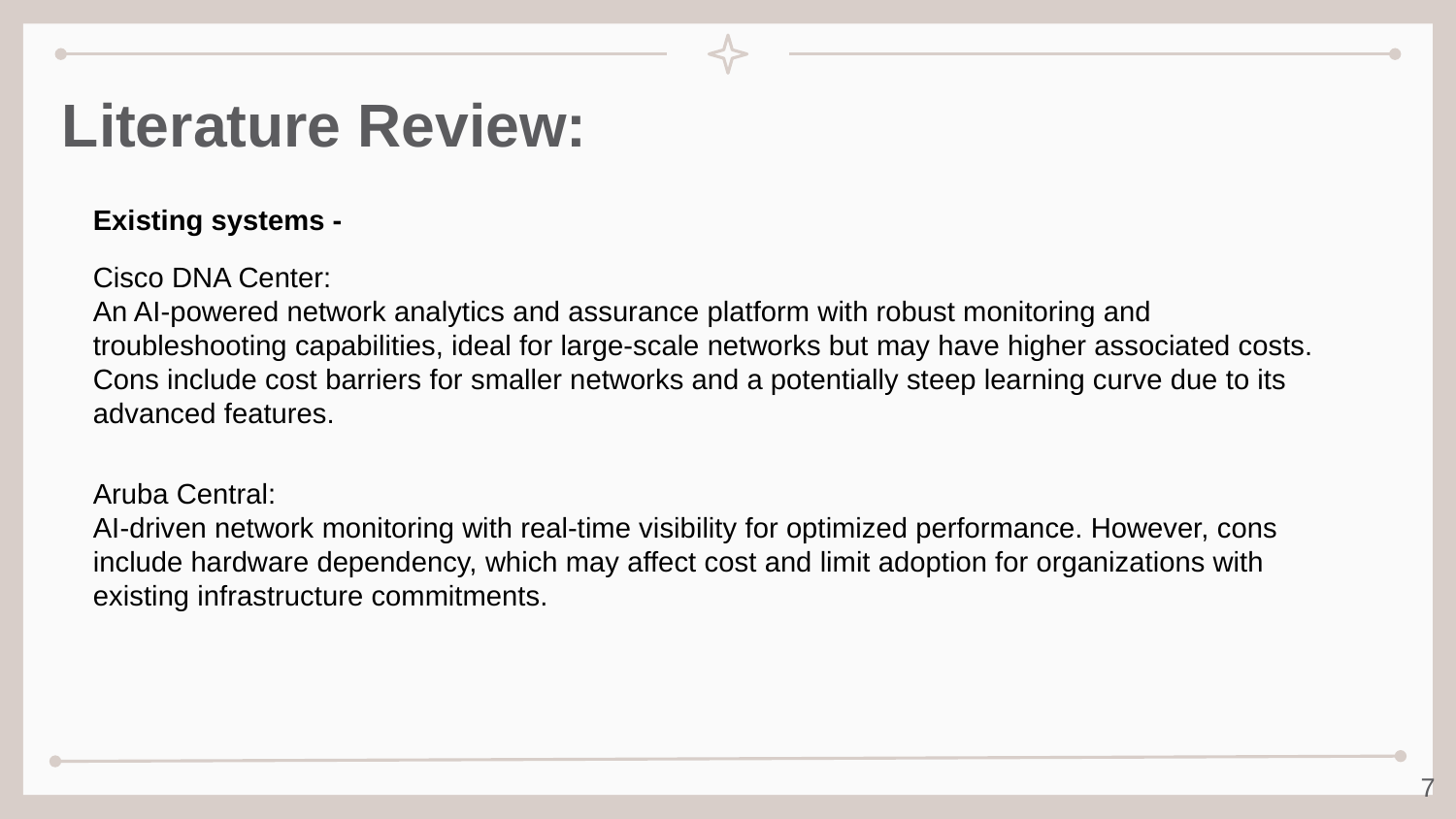

Literature Review:
Existing systems -
Cisco DNA Center:
An AI-powered network analytics and assurance platform with robust monitoring and troubleshooting capabilities, ideal for large-scale networks but may have higher associated costs. Cons include cost barriers for smaller networks and a potentially steep learning curve due to its advanced features.
Aruba Central:
AI-driven network monitoring with real-time visibility for optimized performance. However, cons include hardware dependency, which may affect cost and limit adoption for organizations with existing infrastructure commitments.
7